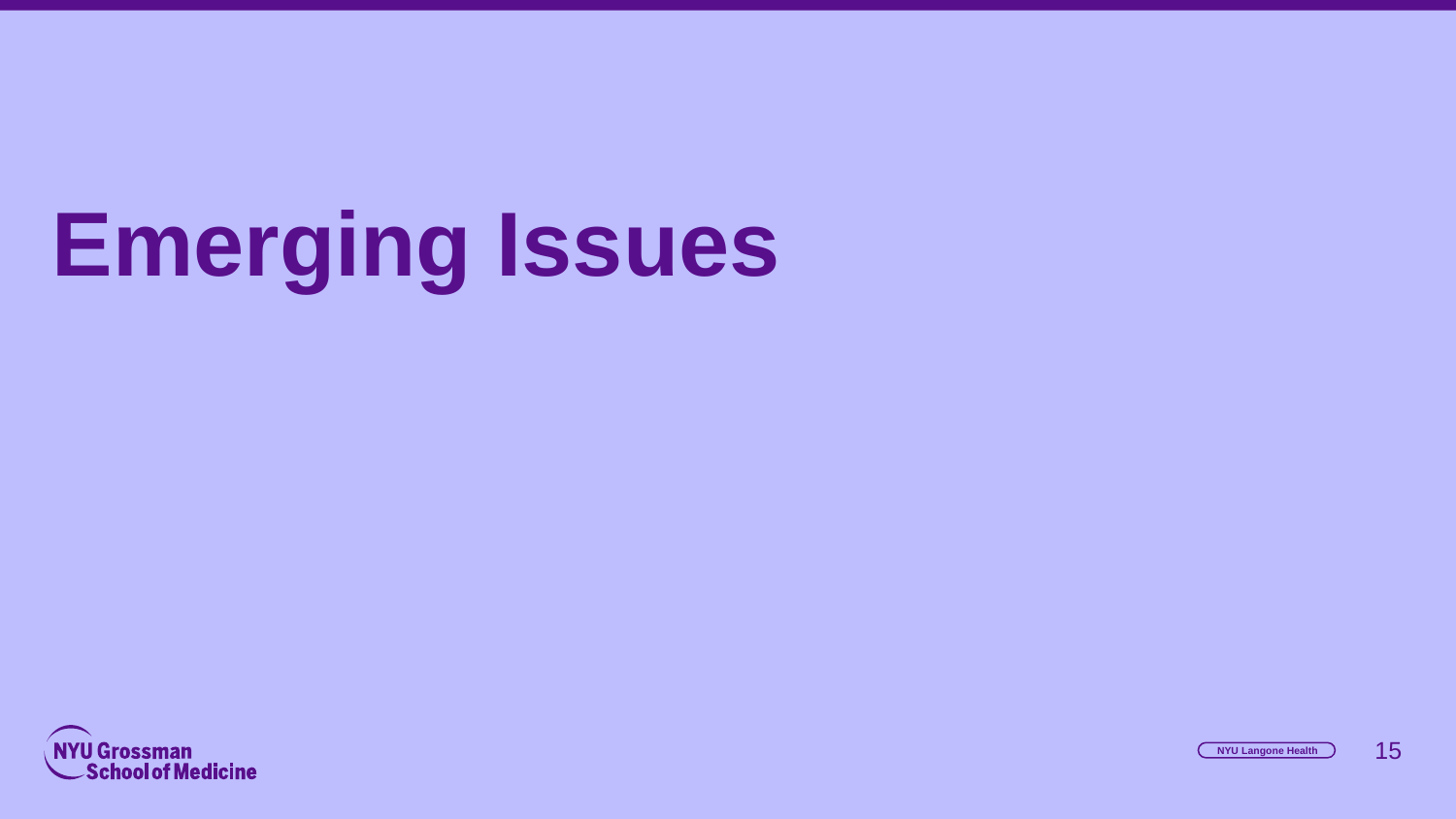

# Emerging Issues
15
NYU Langone Health